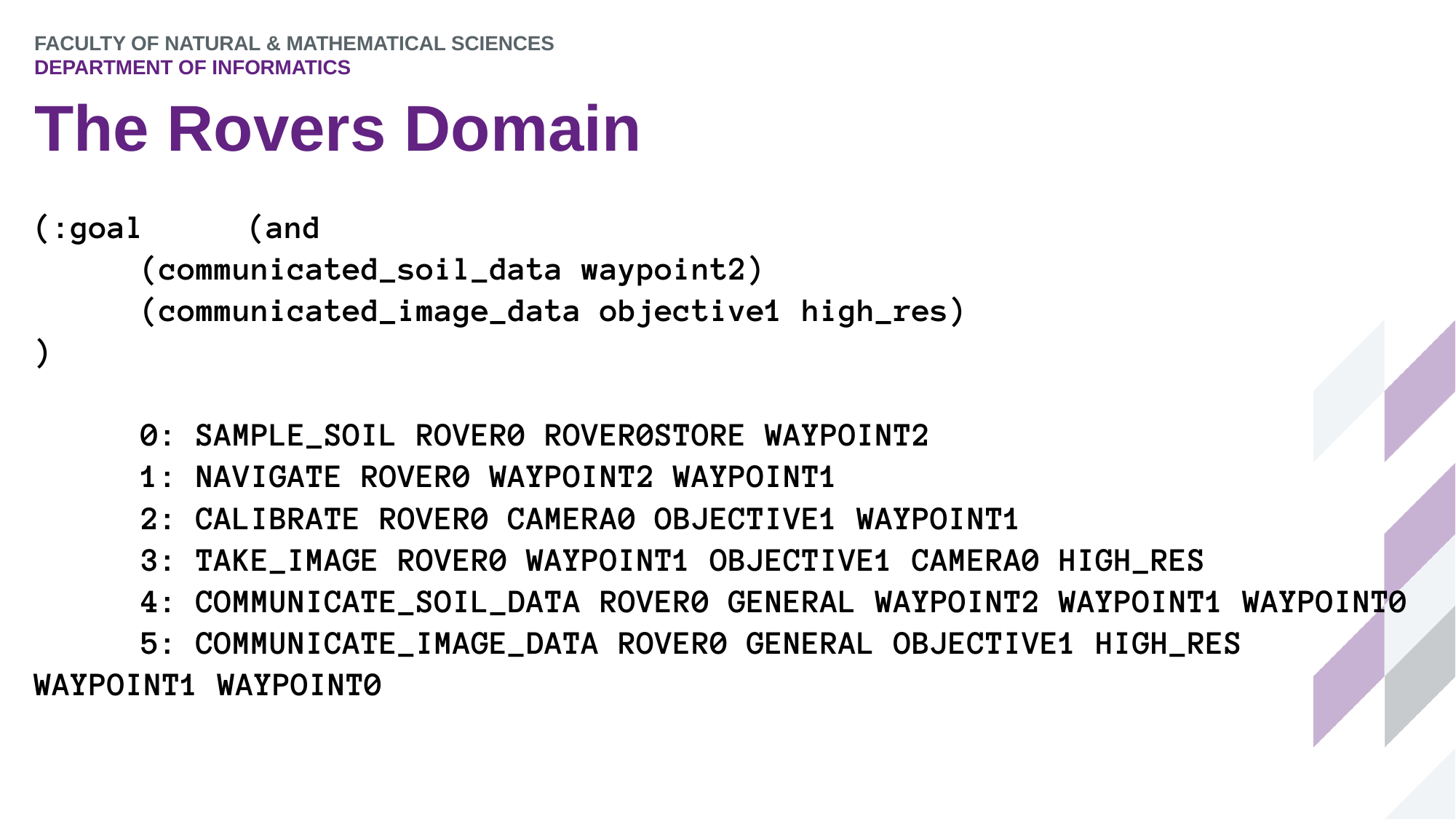

# The Rovers Domain
(:goal 	(and
				(communicated_soil_data waypoint2)
				(communicated_image_data objective1 high_res)
)
 	0: SAMPLE_SOIL ROVER0 ROVER0STORE WAYPOINT2
	1: NAVIGATE ROVER0 WAYPOINT2 WAYPOINT1
	2: CALIBRATE ROVER0 CAMERA0 OBJECTIVE1 WAYPOINT1
	3: TAKE_IMAGE ROVER0 WAYPOINT1 OBJECTIVE1 CAMERA0 HIGH_RES
	4: COMMUNICATE_SOIL_DATA ROVER0 GENERAL WAYPOINT2 WAYPOINT1 WAYPOINT0
	5: COMMUNICATE_IMAGE_DATA ROVER0 GENERAL OBJECTIVE1 HIGH_RES WAYPOINT1 WAYPOINT0